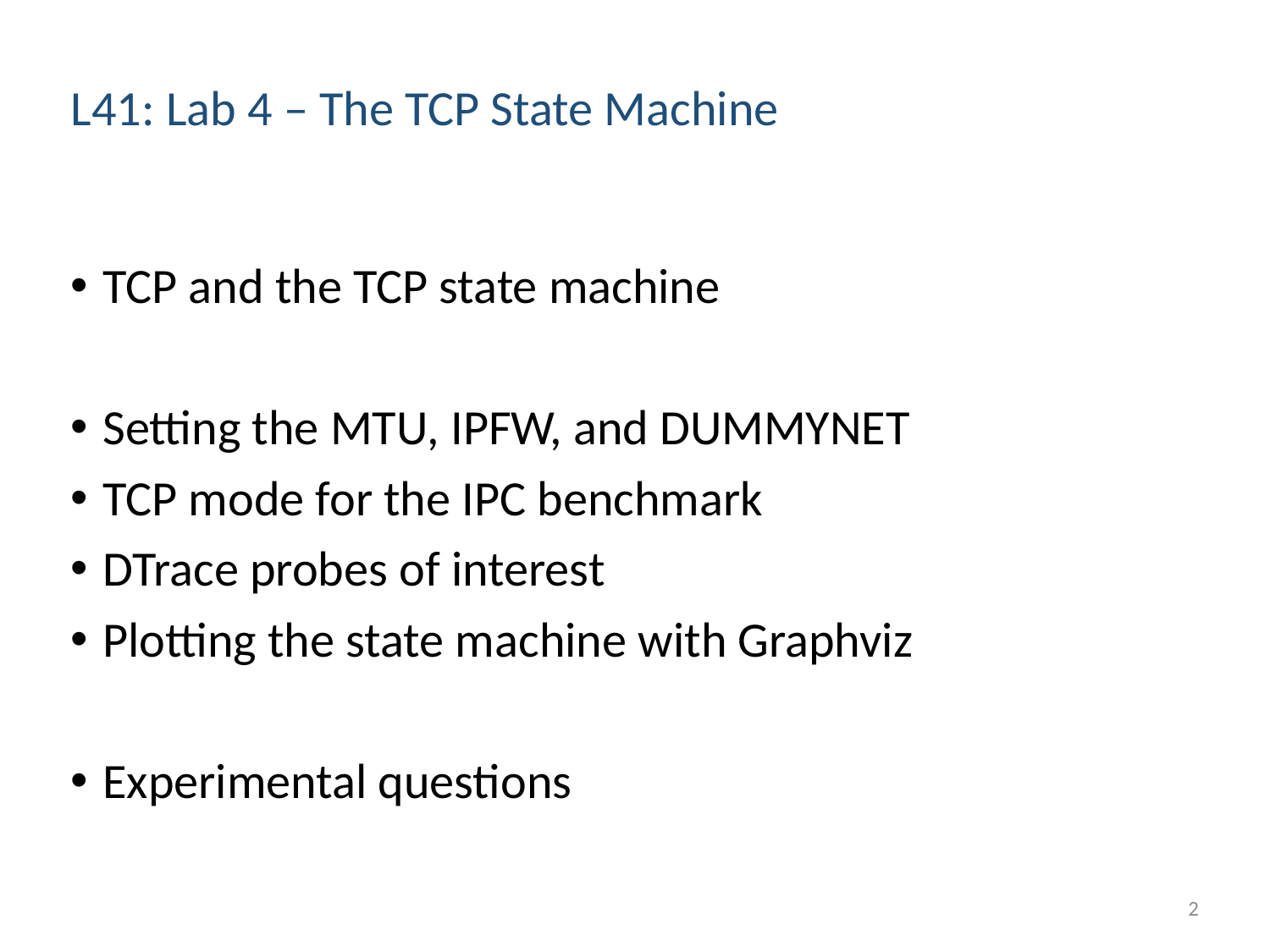

# L41: Lab 4 – The TCP State Machine
TCP and the TCP state machine

Setting the MTU, IPFW, and DUMMYNET
TCP mode for the IPC benchmark
DTrace probes of interest
Plotting the state machine with Graphviz

Experimental questions
2